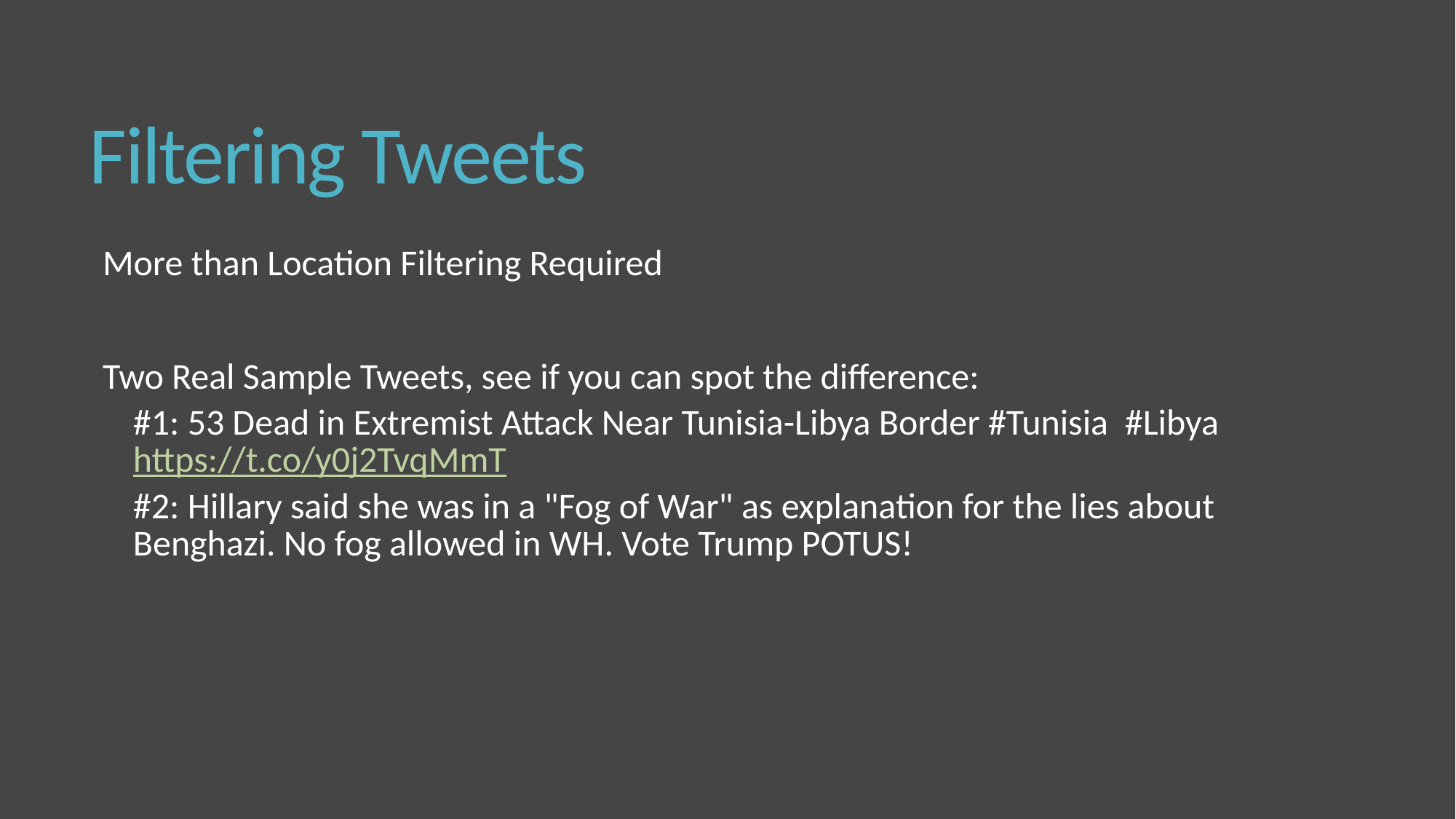

# Filtering Tweets
More than Location Filtering Required

Two Real Sample Tweets, see if you can spot the difference:
#1: 53 Dead in Extremist Attack Near Tunisia-Libya Border #Tunisia  #Libya  https://t.co/y0j2TvqMmT
#2: Hillary said she was in a "Fog of War" as explanation for the lies about Benghazi. No fog allowed in WH. Vote Trump POTUS!